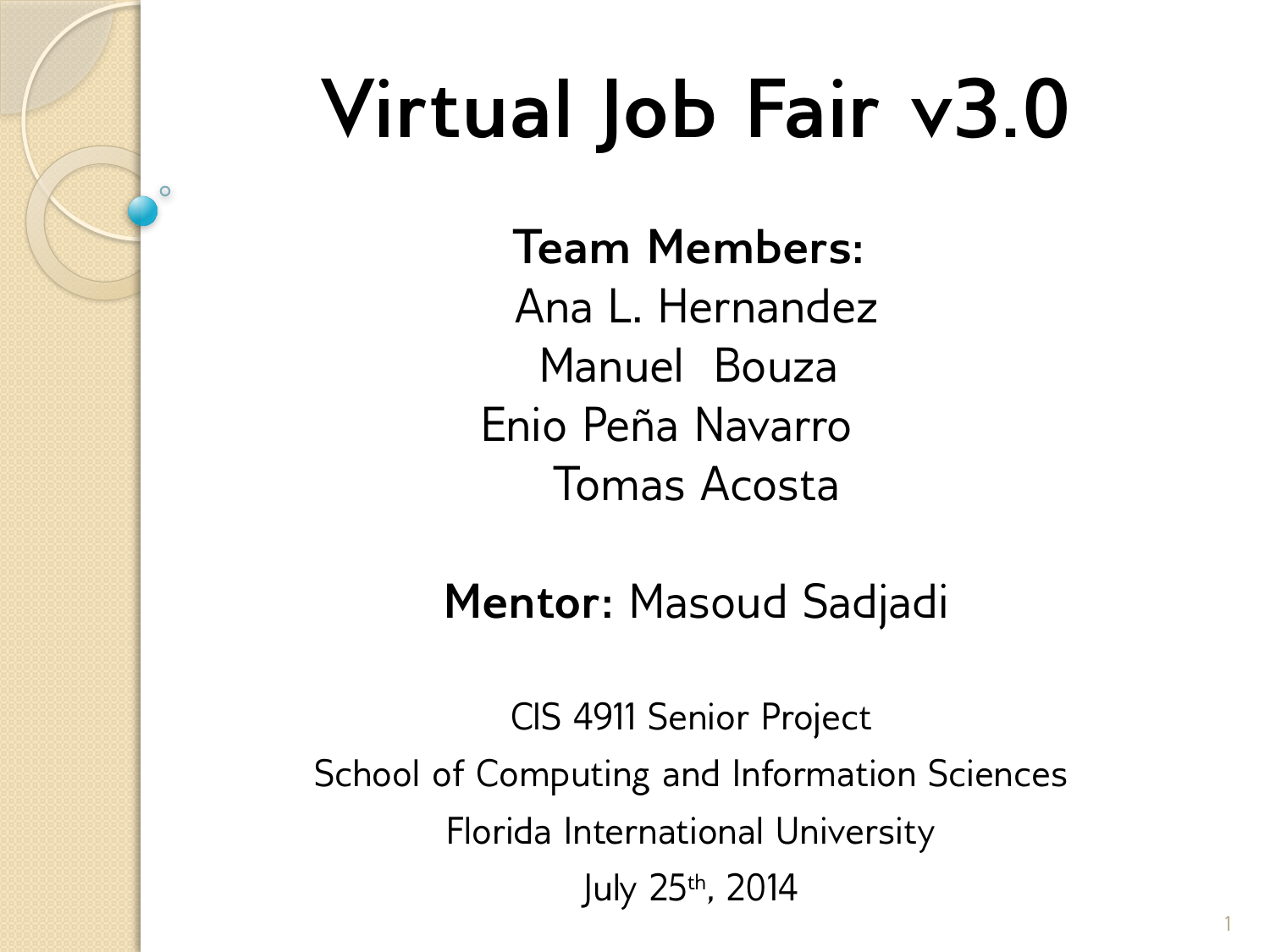

# Virtual Job Fair v3.0 Team Members: Ana L. Hernandez Manuel  Bouza Enio Peña Navarro Tomas Acosta Mentor: Masoud Sadjadi
CIS 4911 Senior Project
School of Computing and Information Sciences
Florida International University
July 25th, 2014

1